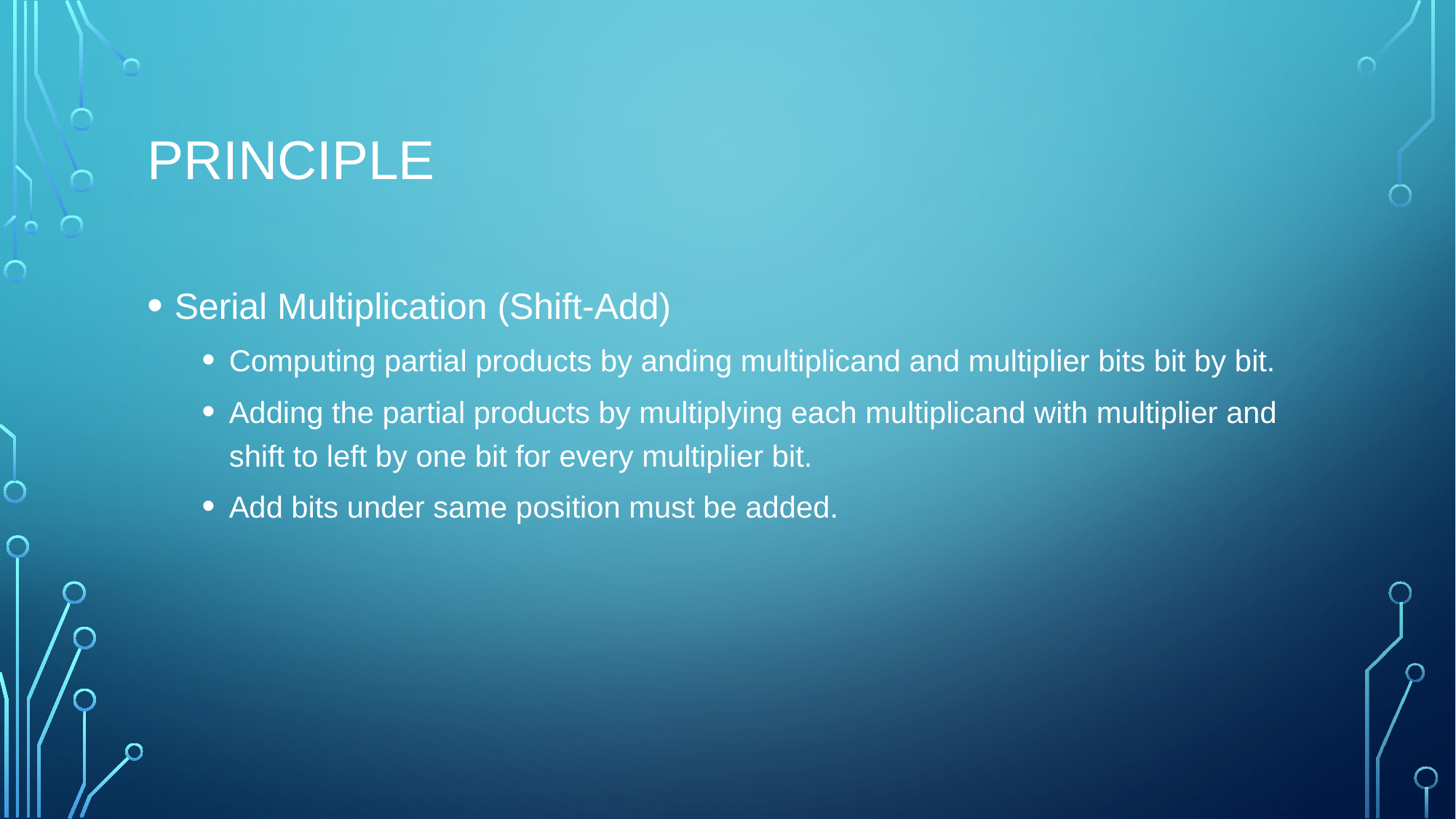

# Principle
Serial Multiplication (Shift-Add)
Computing partial products by anding multiplicand and multiplier bits bit by bit.
Adding the partial products by multiplying each multiplicand with multiplier and shift to left by one bit for every multiplier bit.
Add bits under same position must be added.